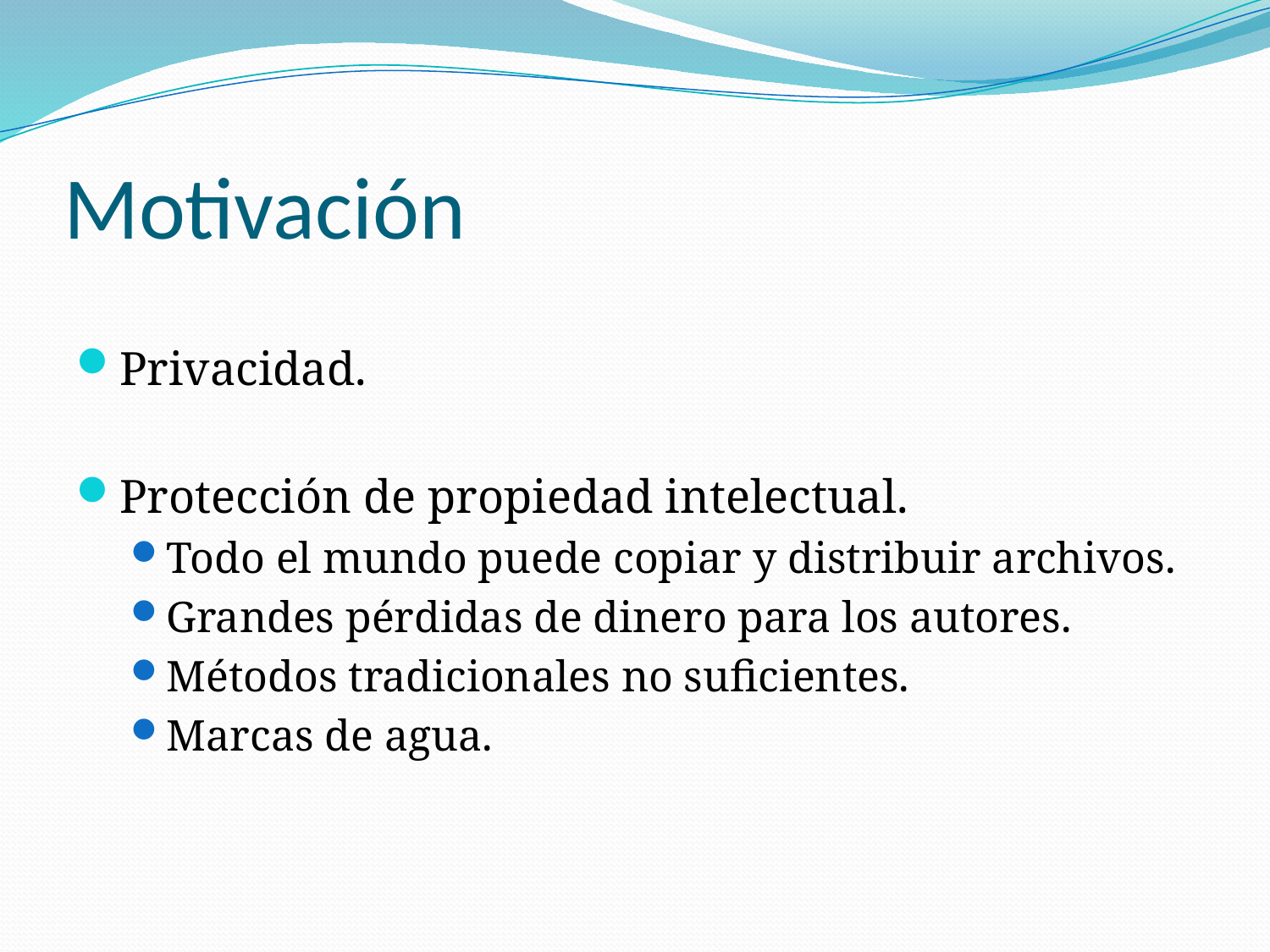

# Motivación

Privacidad.

Protección de propiedad intelectual.
Todo el mundo puede copiar y distribuir archivos.
Grandes pérdidas de dinero para los autores.
Métodos tradicionales no suficientes.
Marcas de agua.